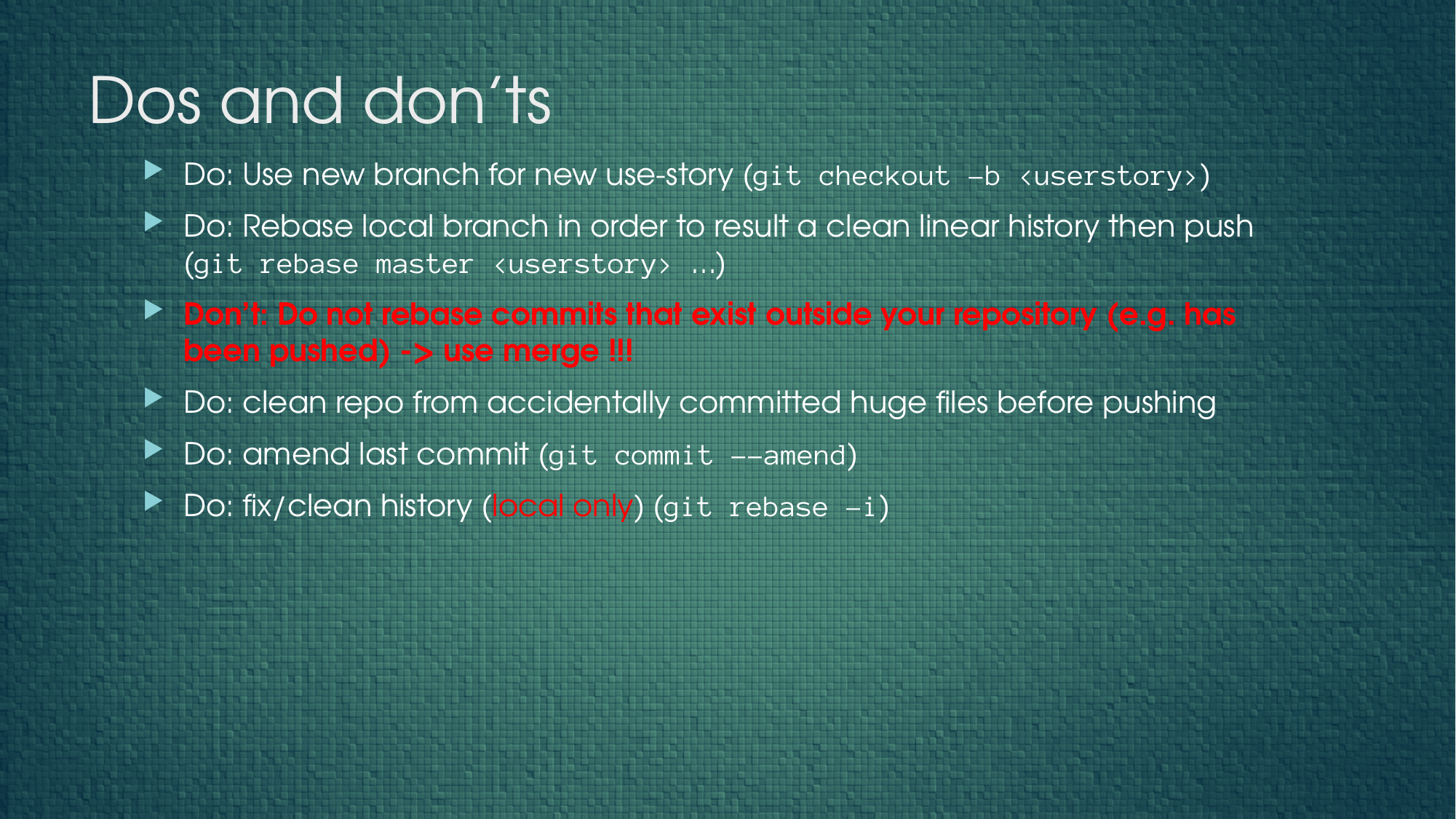

# Dos and don’ts
Do: Use new branch for new use-story (git checkout –b <userstory>)
Do: Rebase local branch in order to result a clean linear history then push (git rebase master <userstory> …)
Don’t: Do not rebase commits that exist outside your repository (e.g. has been pushed) -> use merge !!!
Do: clean repo from accidentally committed huge files before pushing
Do: amend last commit (git commit --amend)
Do: fix/clean history (local only) (git rebase –i)